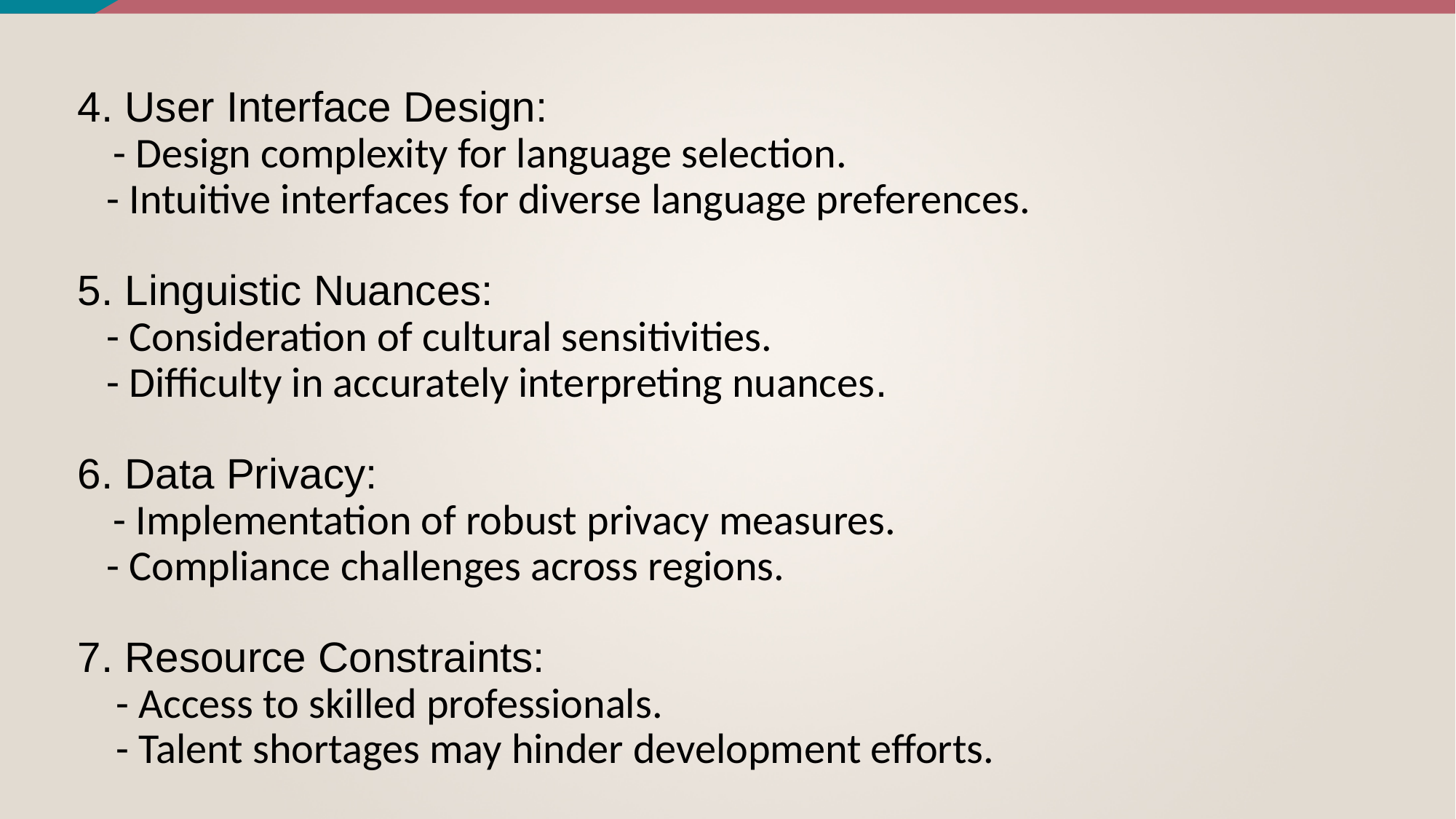

# 4. User Interface Design: - Design complexity for language selection. - Intuitive interfaces for diverse language preferences. 5. Linguistic Nuances: - Consideration of cultural sensitivities. - Difficulty in accurately interpreting nuances. 6. Data Privacy: - Implementation of robust privacy measures. - Compliance challenges across regions. 7. Resource Constraints: - Access to skilled professionals. - Talent shortages may hinder development efforts.